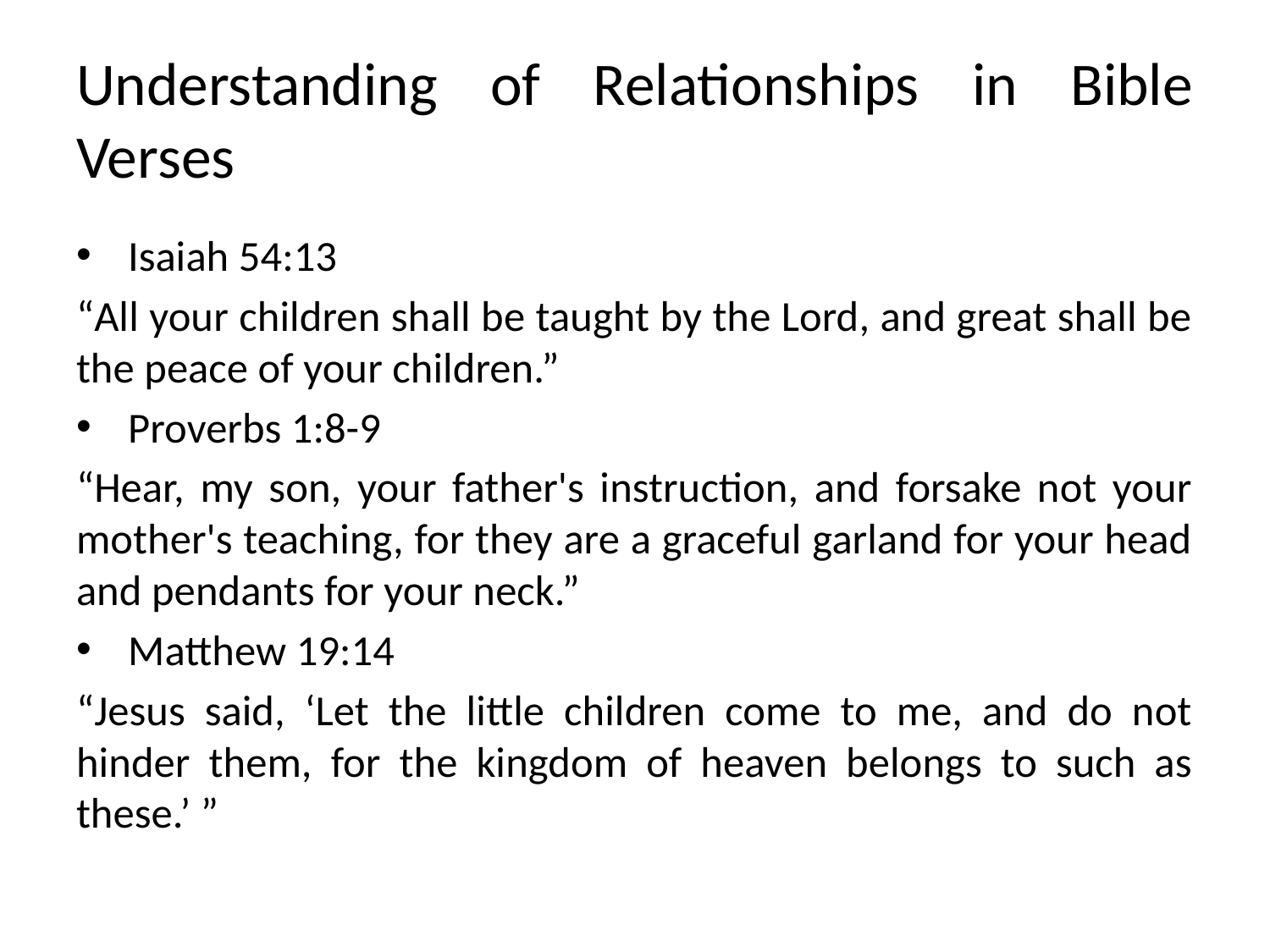

# Understanding of Relationships in Bible Verses
Isaiah 54:13
“All your children shall be taught by the Lord, and great shall be the peace of your children.”
Proverbs 1:8-9
“Hear, my son, your father's instruction, and forsake not your mother's teaching, for they are a graceful garland for your head and pendants for your neck.”
Matthew 19:14
“Jesus said, ‘Let the little children come to me, and do not hinder them, for the kingdom of heaven belongs to such as these.’ ”